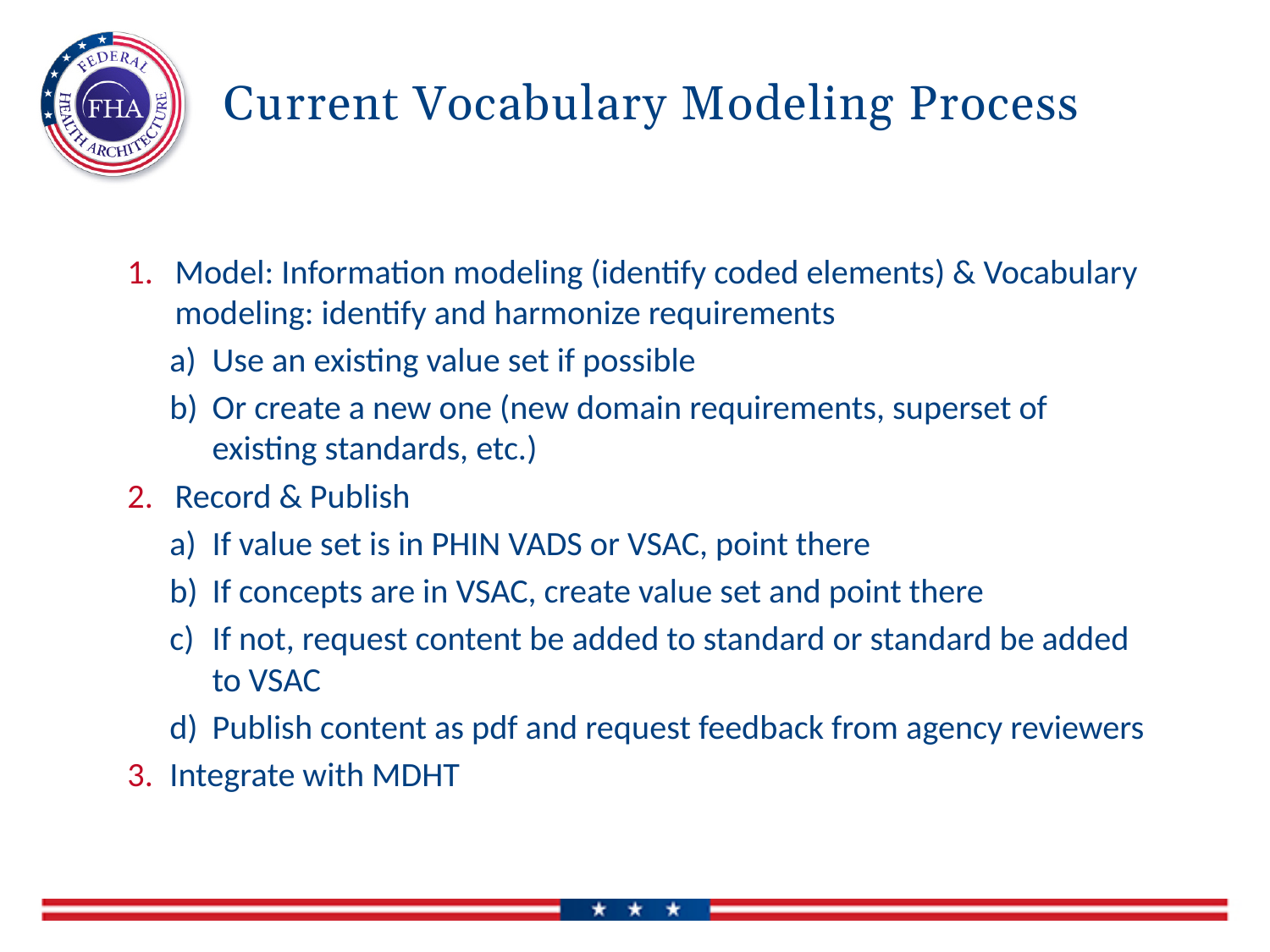

# Current Vocabulary Modeling Process
Model: Information modeling (identify coded elements) & Vocabulary modeling: identify and harmonize requirements
Use an existing value set if possible
Or create a new one (new domain requirements, superset of existing standards, etc.)
Record & Publish
If value set is in PHIN VADS or VSAC, point there
If concepts are in VSAC, create value set and point there
If not, request content be added to standard or standard be added to VSAC
Publish content as pdf and request feedback from agency reviewers
Integrate with MDHT